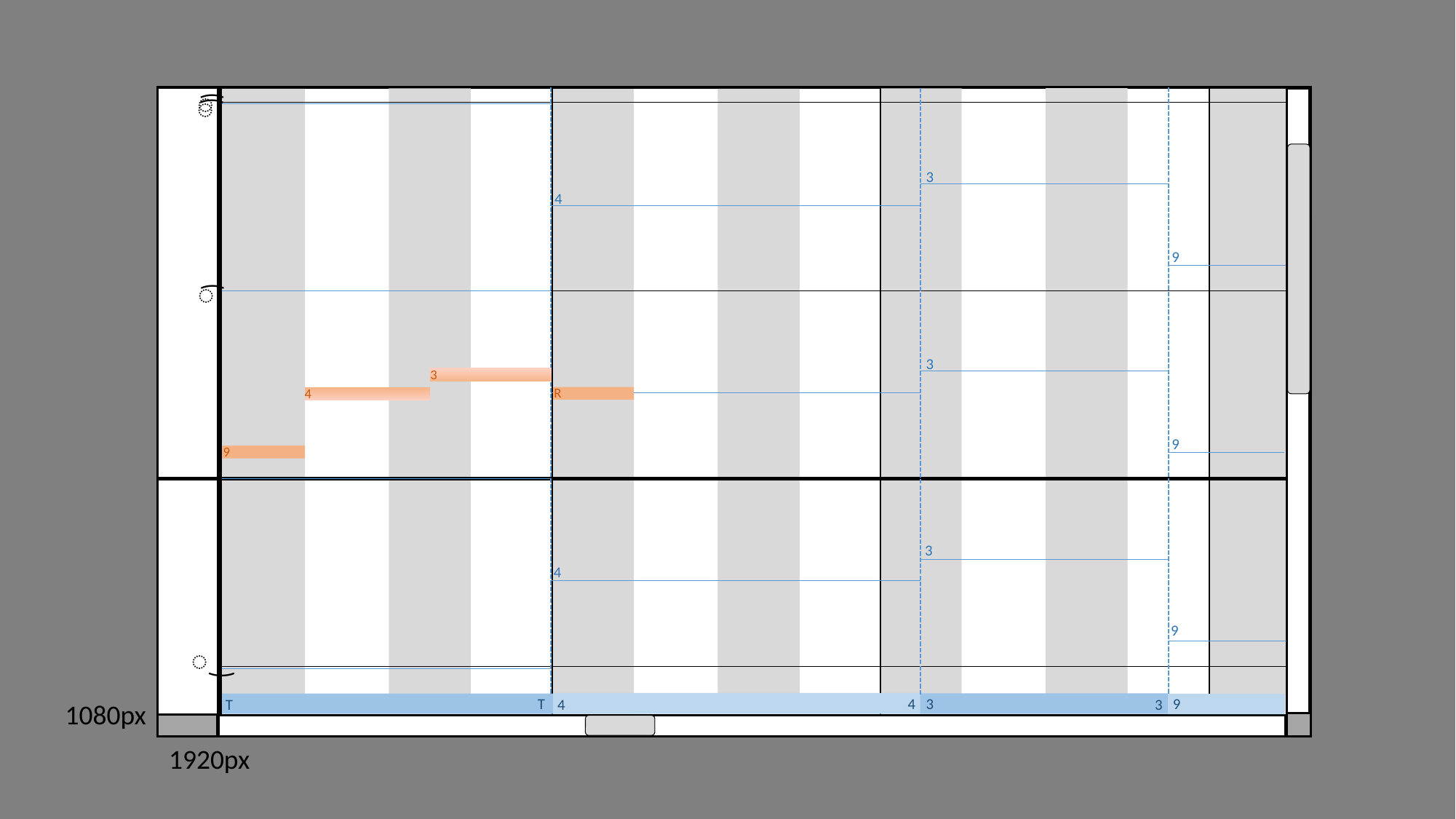

͡
͡

3
4
9

͡
3
3

R
4

9
9

3
4
9
͜
3
9
T
4
3
4
T
1080px

1920px